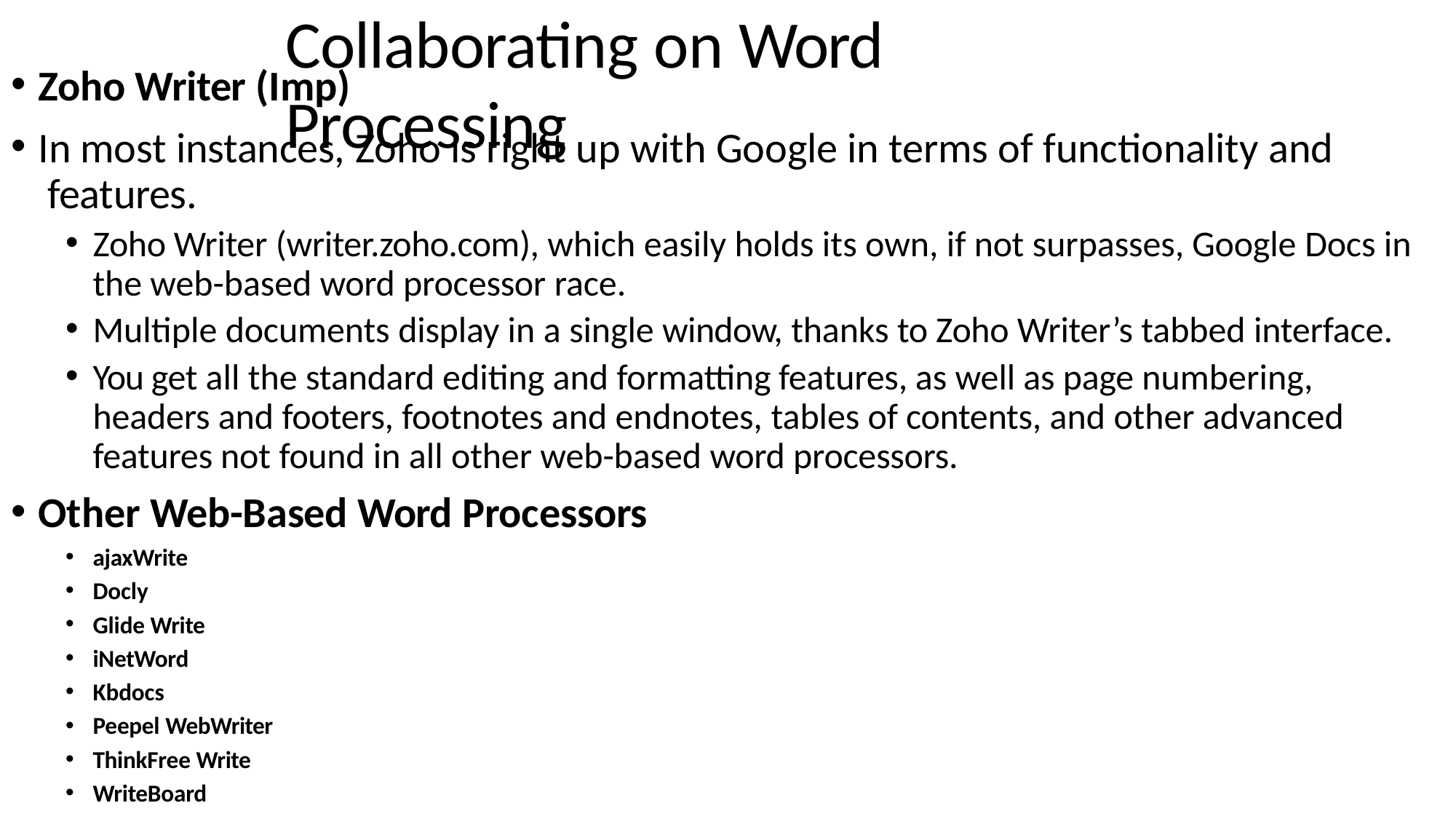

# Collaborating on Word Processing
Zoho Writer (Imp)
In most instances, Zoho is right up with Google in terms of functionality and  features.
Zoho Writer (writer.zoho.com), which easily holds its own, if not surpasses, Google Docs in  the web-based word processor race.
Multiple documents display in a single window, thanks to Zoho Writer’s tabbed interface.
You get all the standard editing and formatting features, as well as page numbering,  headers and footers, footnotes and endnotes, tables of contents, and other advanced  features not found in all other web-based word processors.
Other Web-Based Word Processors
ajaxWrite
Docly
Glide Write
iNetWord
Kbdocs
Peepel WebWriter
ThinkFree Write
WriteBoard